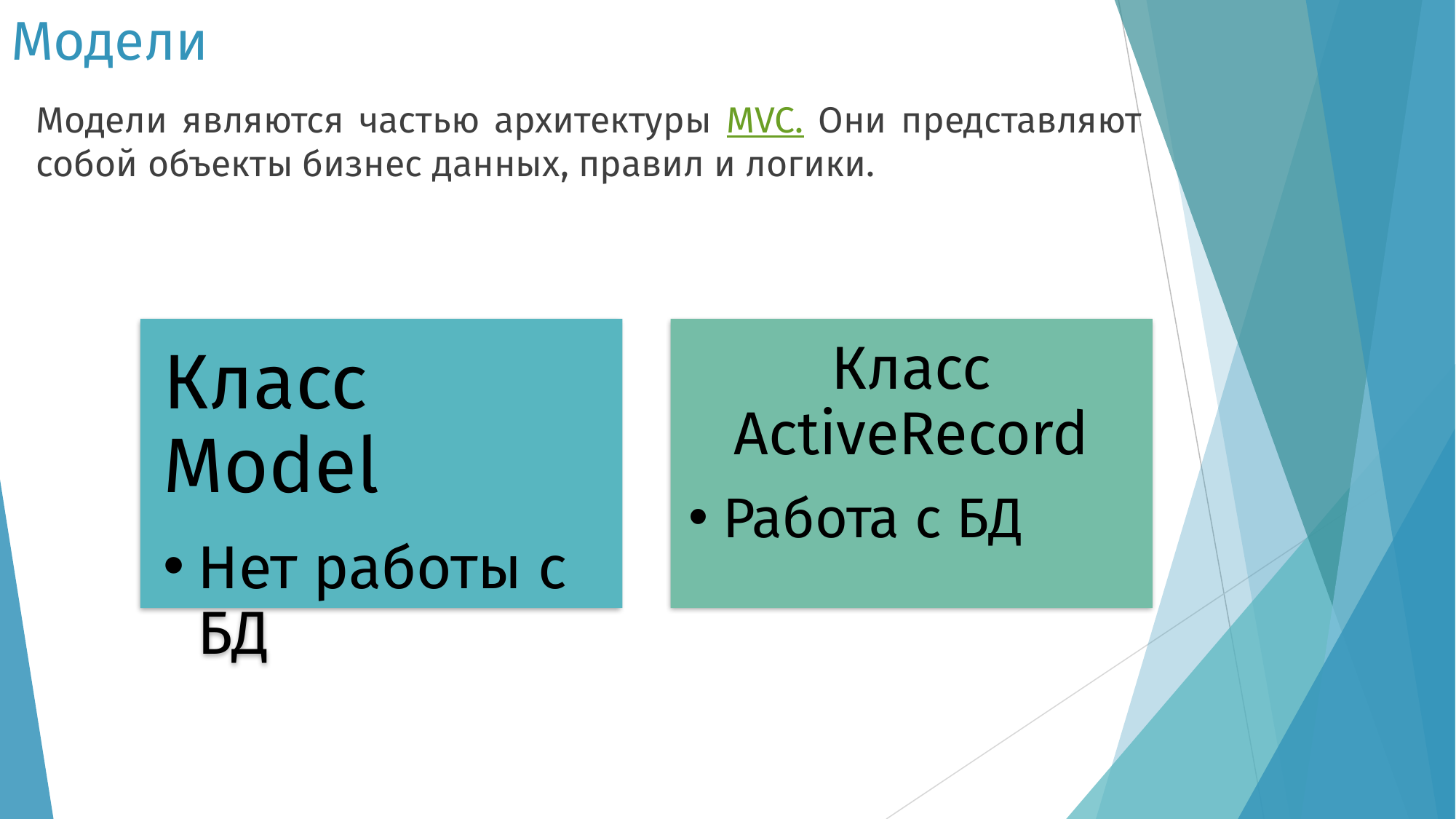

# Модели
Модели являются частью архитектуры MVC. Они представляют собой объекты бизнес данных, правил и логики.
Класс Model
Нет работы с БД
Класс ActiveRecord
Работа с БД